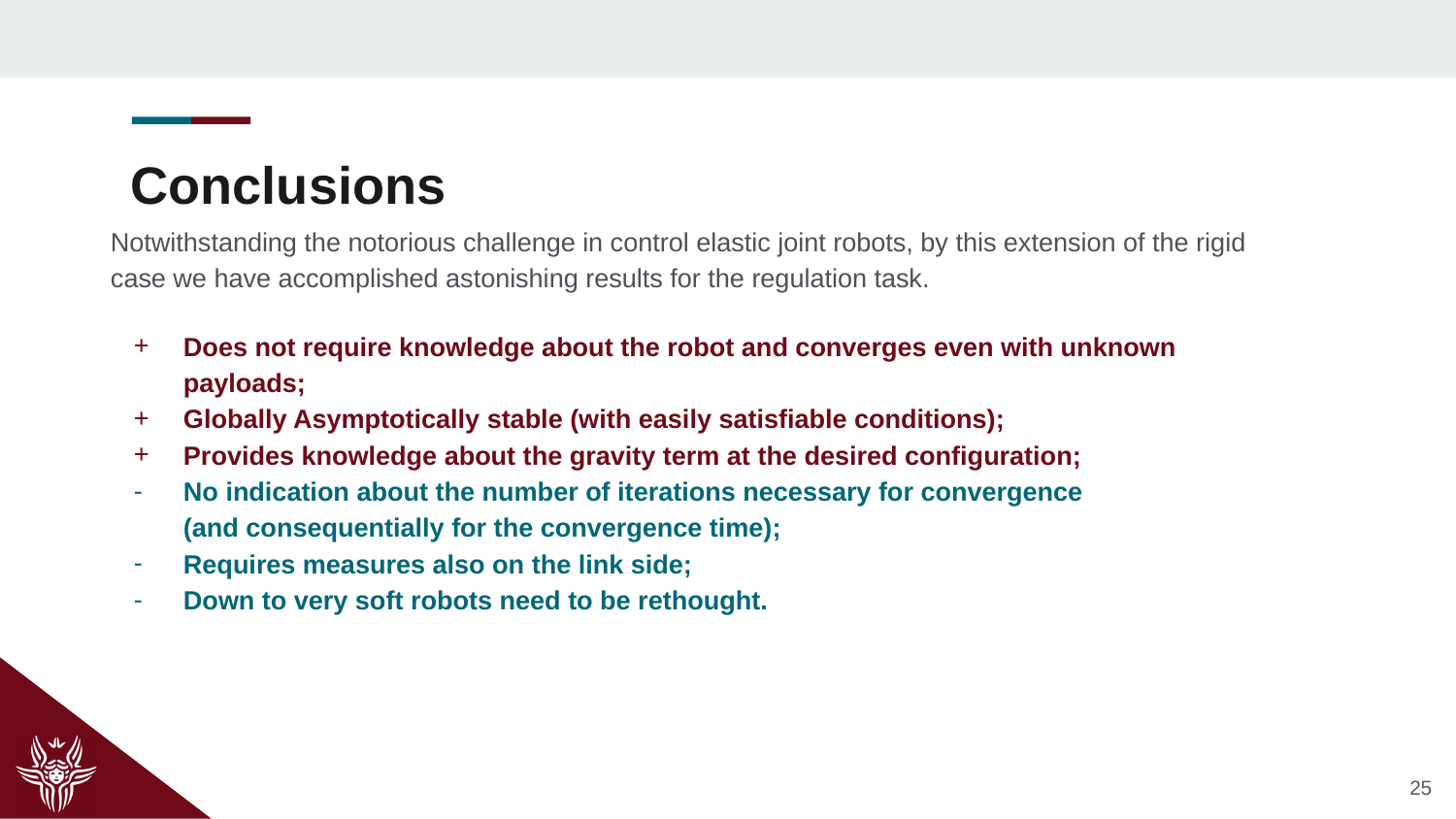

# Conclusions
Notwithstanding the notorious challenge in control elastic joint robots, by this extension of the rigid case we have accomplished astonishing results for the regulation task.
Does not require knowledge about the robot and converges even with unknown payloads;
Globally Asymptotically stable (with easily satisfiable conditions);
Provides knowledge about the gravity term at the desired configuration;
No indication about the number of iterations necessary for convergence
(and consequentially for the convergence time);
Requires measures also on the link side;
Down to very soft robots need to be rethought.
25